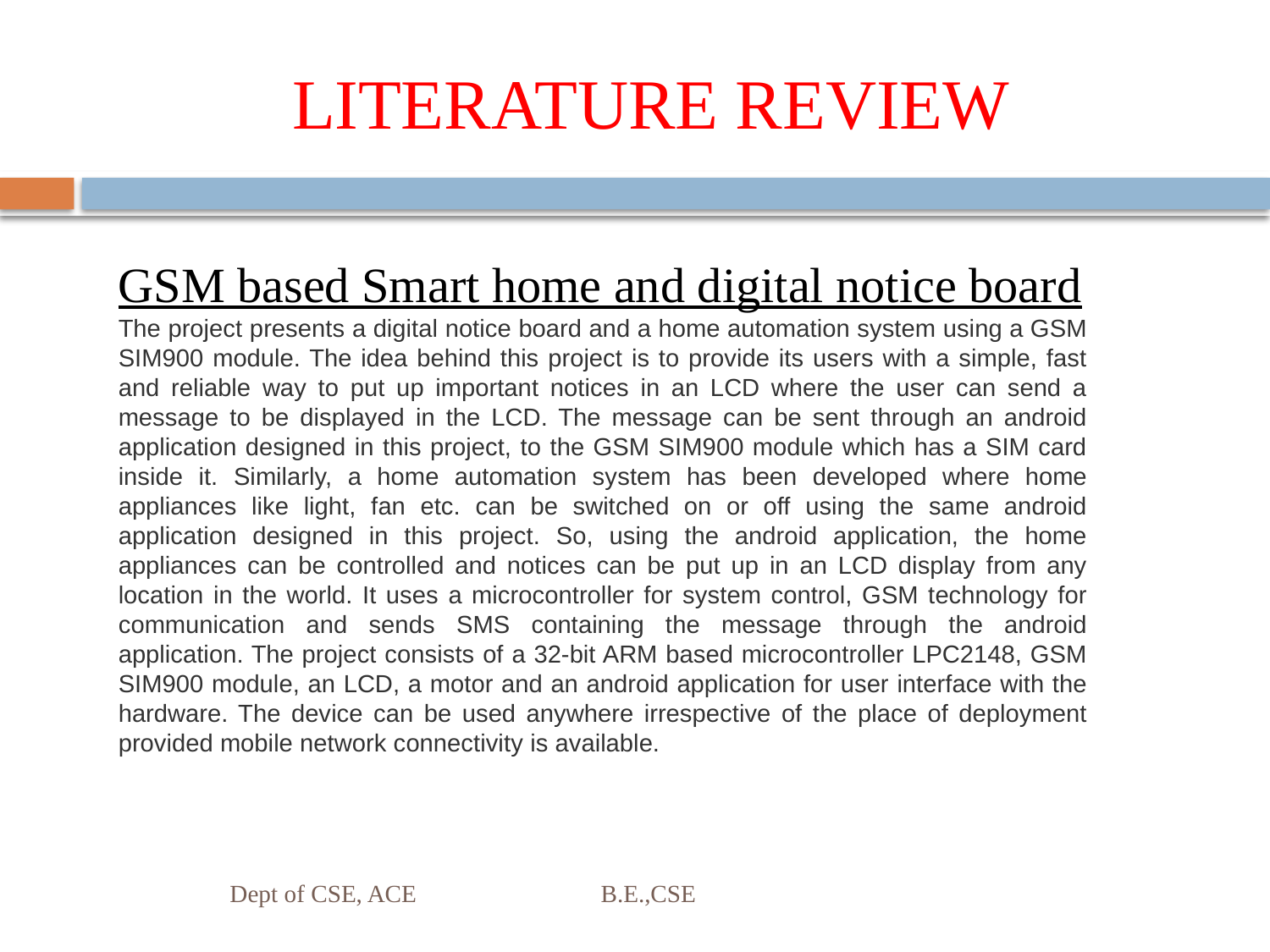

# LITERATURE REVIEW
GSM based Smart home and digital notice board
The project presents a digital notice board and a home automation system using a GSM SIM900 module. The idea behind this project is to provide its users with a simple, fast and reliable way to put up important notices in an LCD where the user can send a message to be displayed in the LCD. The message can be sent through an android application designed in this project, to the GSM SIM900 module which has a SIM card inside it. Similarly, a home automation system has been developed where home appliances like light, fan etc. can be switched on or off using the same android application designed in this project. So, using the android application, the home appliances can be controlled and notices can be put up in an LCD display from any location in the world. It uses a microcontroller for system control, GSM technology for communication and sends SMS containing the message through the android application. The project consists of a 32-bit ARM based microcontroller LPC2148, GSM SIM900 module, an LCD, a motor and an android application for user interface with the hardware. The device can be used anywhere irrespective of the place of deployment provided mobile network connectivity is available.

Dept of CSE, ACE                              B.E.,CSE